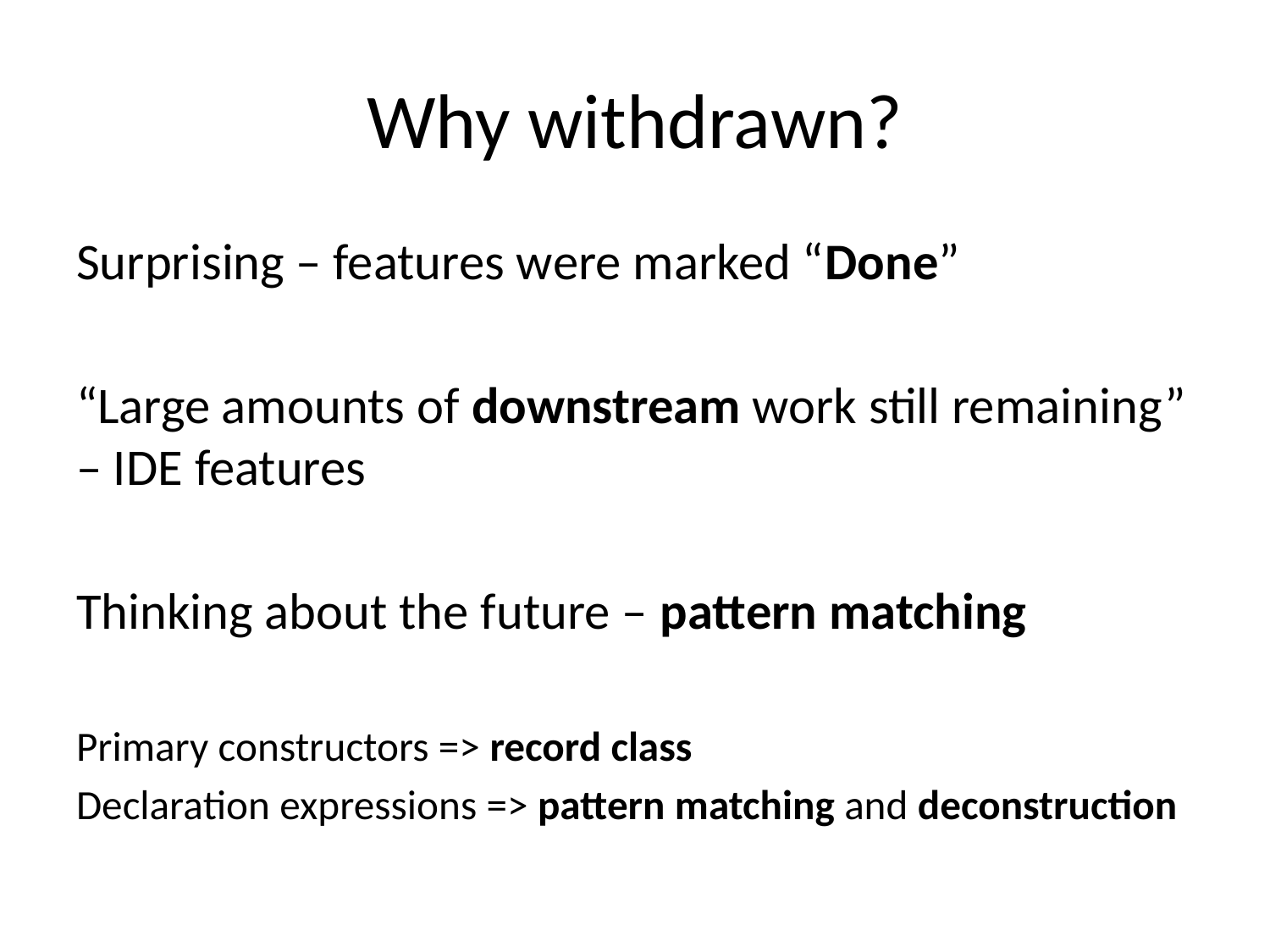

# Why withdrawn?
Surprising – features were marked “Done”

“Large amounts of downstream work still remaining” – IDE features

Thinking about the future – pattern matching

Primary constructors => record class
Declaration expressions => pattern matching and deconstruction